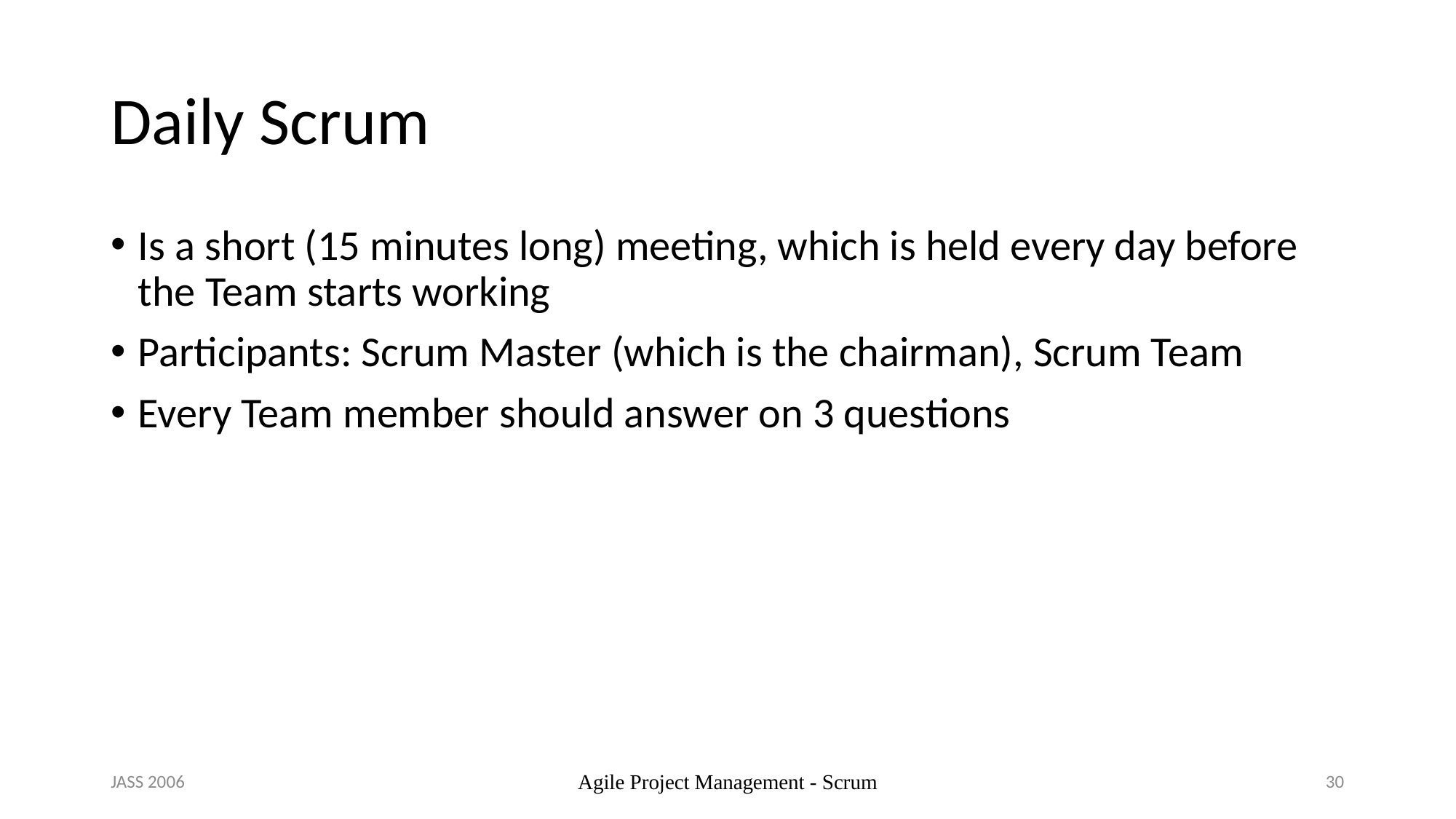

# Daily Scrum
Is a short (15 minutes long) meeting, which is held every day before the Team starts working
Participants: Scrum Master (which is the chairman), Scrum Team
Every Team member should answer on 3 questions

JASS 2006
Agile Project Management - Scrum
30